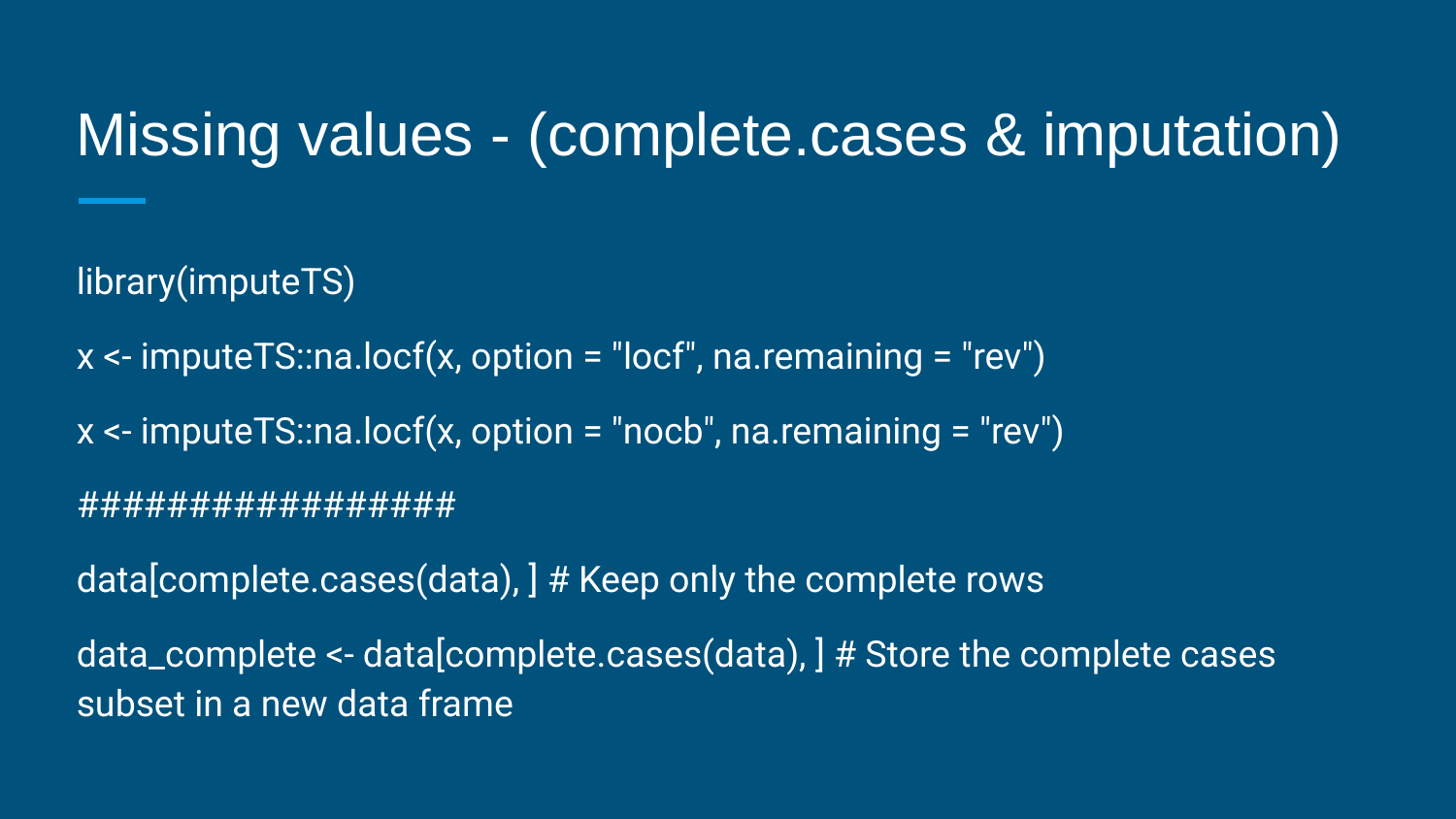

# Missing values - (complete.cases & imputation)
library(imputeTS)
x <- imputeTS::na.locf(x, option = "locf", na.remaining = "rev")
x <- imputeTS::na.locf(x, option = "nocb", na.remaining = "rev")
#################
data[complete.cases(data), ] # Keep only the complete rows
data_complete <- data[complete.cases(data), ] # Store the complete cases subset in a new data frame